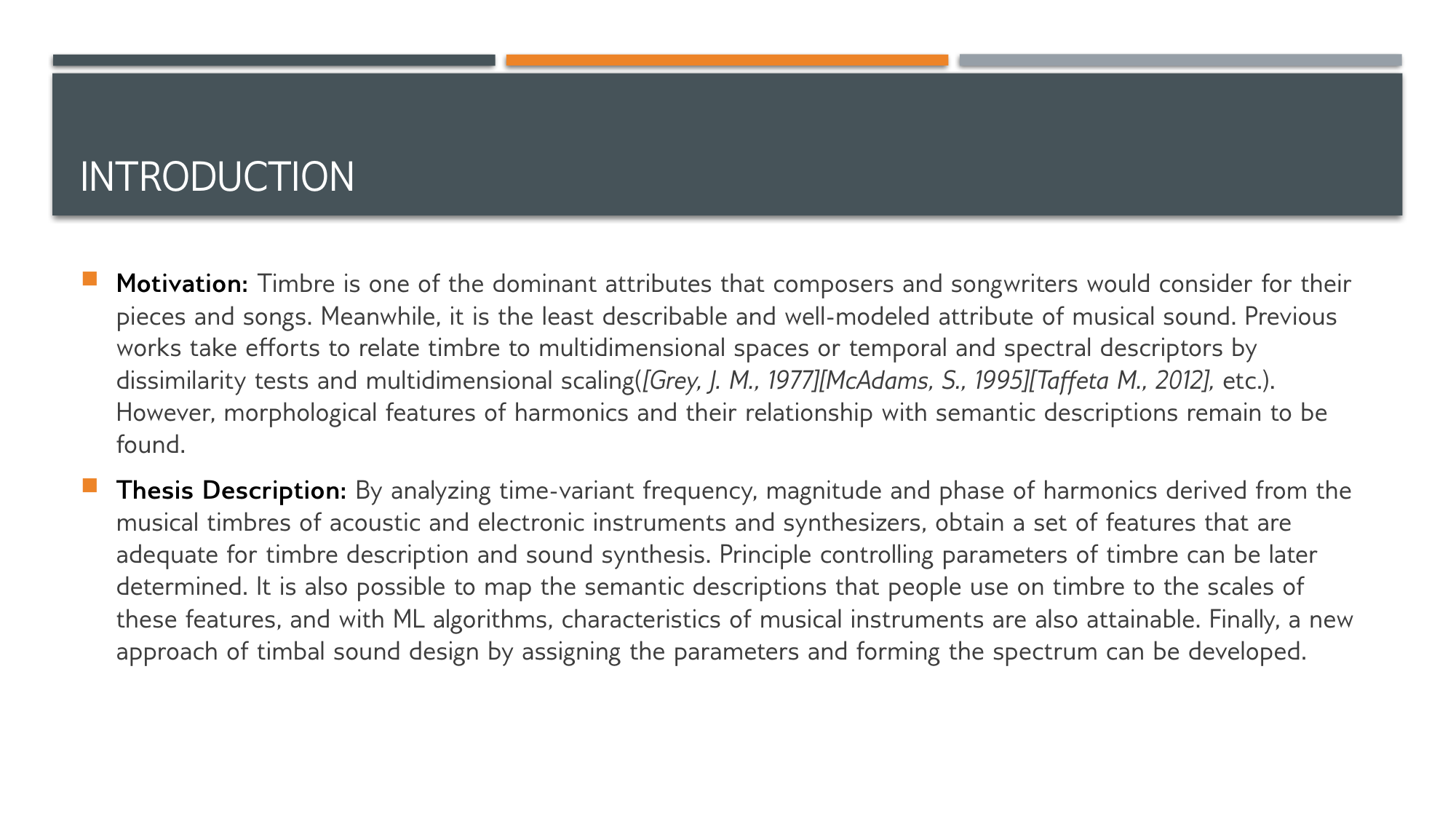

# Introduction
Motivation: Timbre is one of the dominant attributes that composers and songwriters would consider for their pieces and songs. Meanwhile, it is the least describable and well-modeled attribute of musical sound. Previous works take efforts to relate timbre to multidimensional spaces or temporal and spectral descriptors by dissimilarity tests and multidimensional scaling([Grey, J. M., 1977][McAdams, S., 1995][Taffeta M., 2012], etc.). However, morphological features of harmonics and their relationship with semantic descriptions remain to be found.
Thesis Description: By analyzing time-variant frequency, magnitude and phase of harmonics derived from the musical timbres of acoustic and electronic instruments and synthesizers, obtain a set of features that are adequate for timbre description and sound synthesis. Principle controlling parameters of timbre can be later determined. It is also possible to map the semantic descriptions that people use on timbre to the scales of these features, and with ML algorithms, characteristics of musical instruments are also attainable. Finally, a new approach of timbal sound design by assigning the parameters and forming the spectrum can be developed.